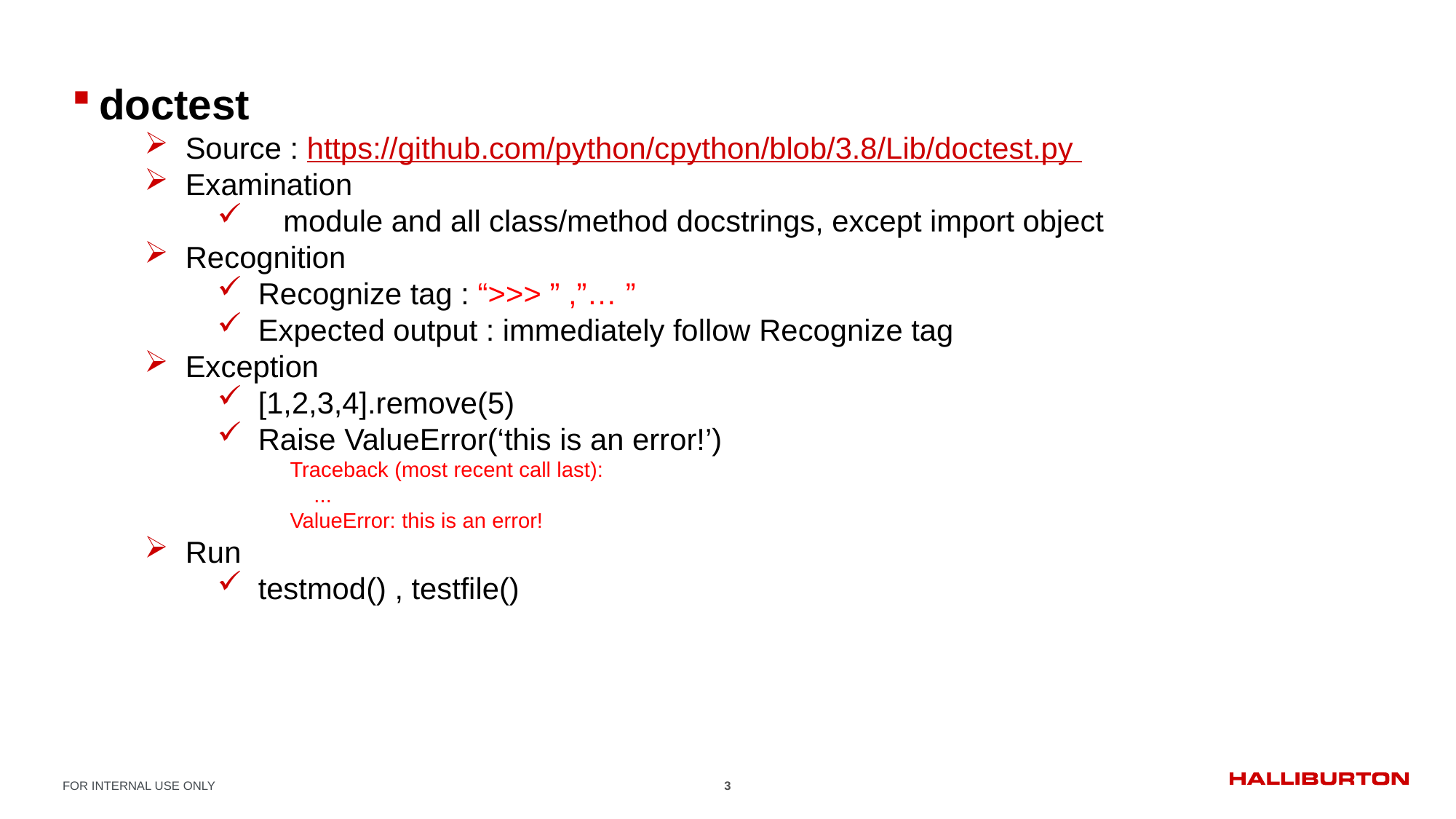

doctest
Source : https://github.com/python/cpython/blob/3.8/Lib/doctest.py
Examination
   module and all class/method docstrings, except import object
Recognition
Recognize tag : “>>> ” ,”… ”
Expected output : immediately follow Recognize tag
Exception
[1,2,3,4].remove(5)
Raise ValueError(‘this is an error!’)
Traceback (most recent call last):
    ...
ValueError: this is an error!
Run
testmod() , testfile()